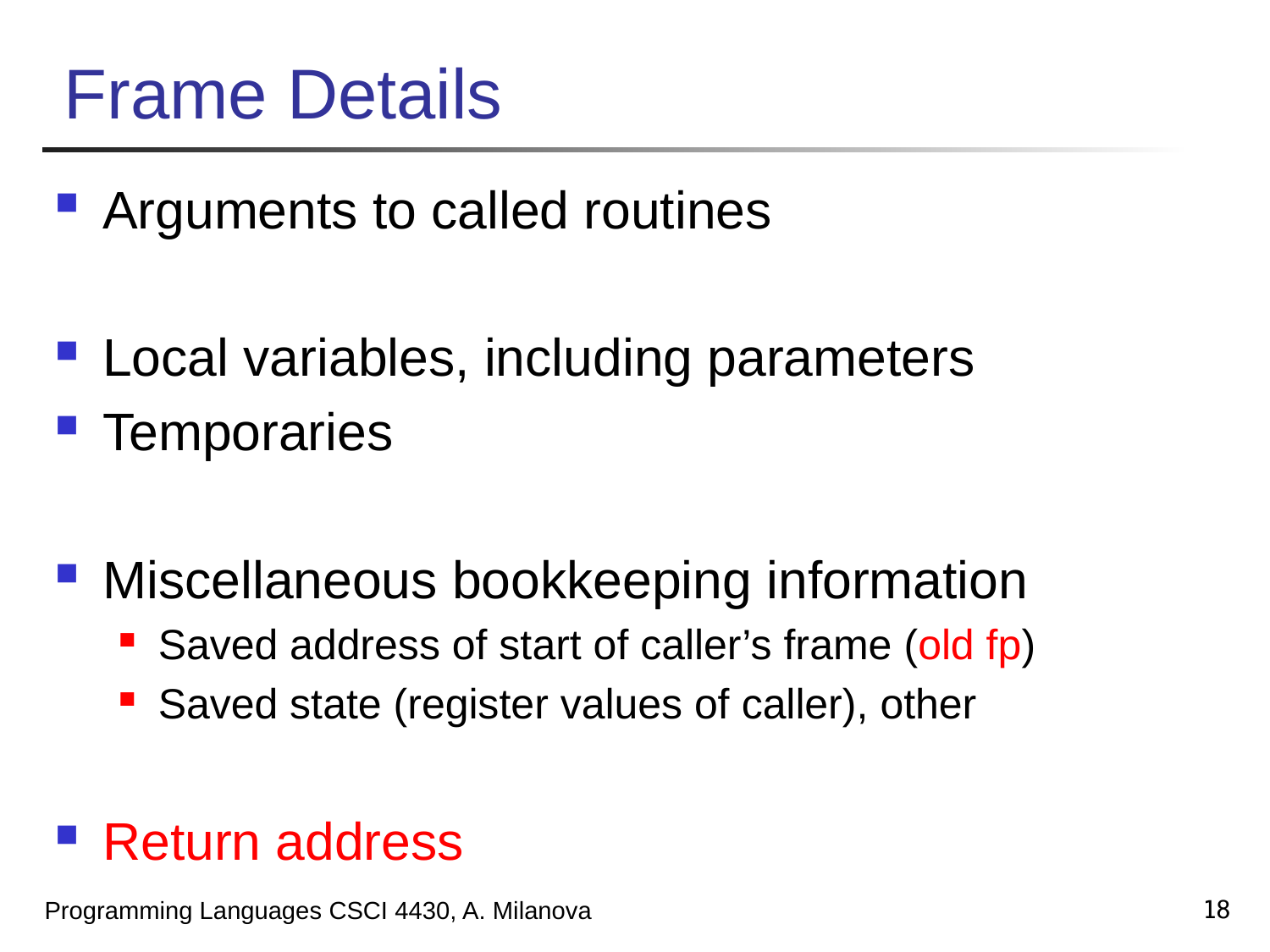

# Frame Details
Arguments to called routines

Local variables, including parameters
Temporaries

Miscellaneous bookkeeping information
Saved address of start of caller’s frame (old fp)
Saved state (register values of caller), other

Return address

18
Programming Languages CSCI 4430, A. Milanova